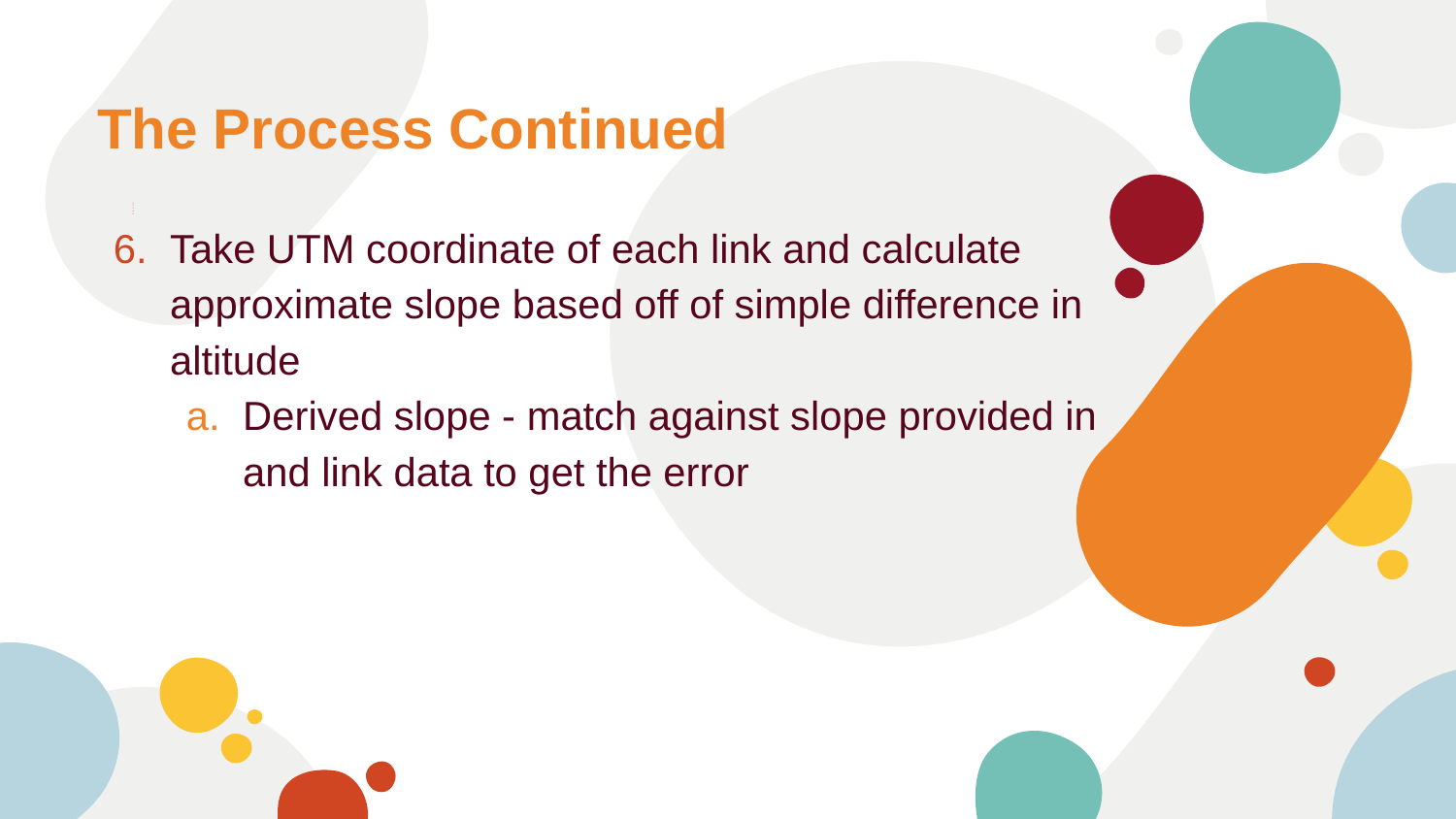

# The Process Continued

Take UTM coordinate of each link and calculate approximate slope based off of simple difference in altitude
Derived slope - match against slope provided in and link data to get the error